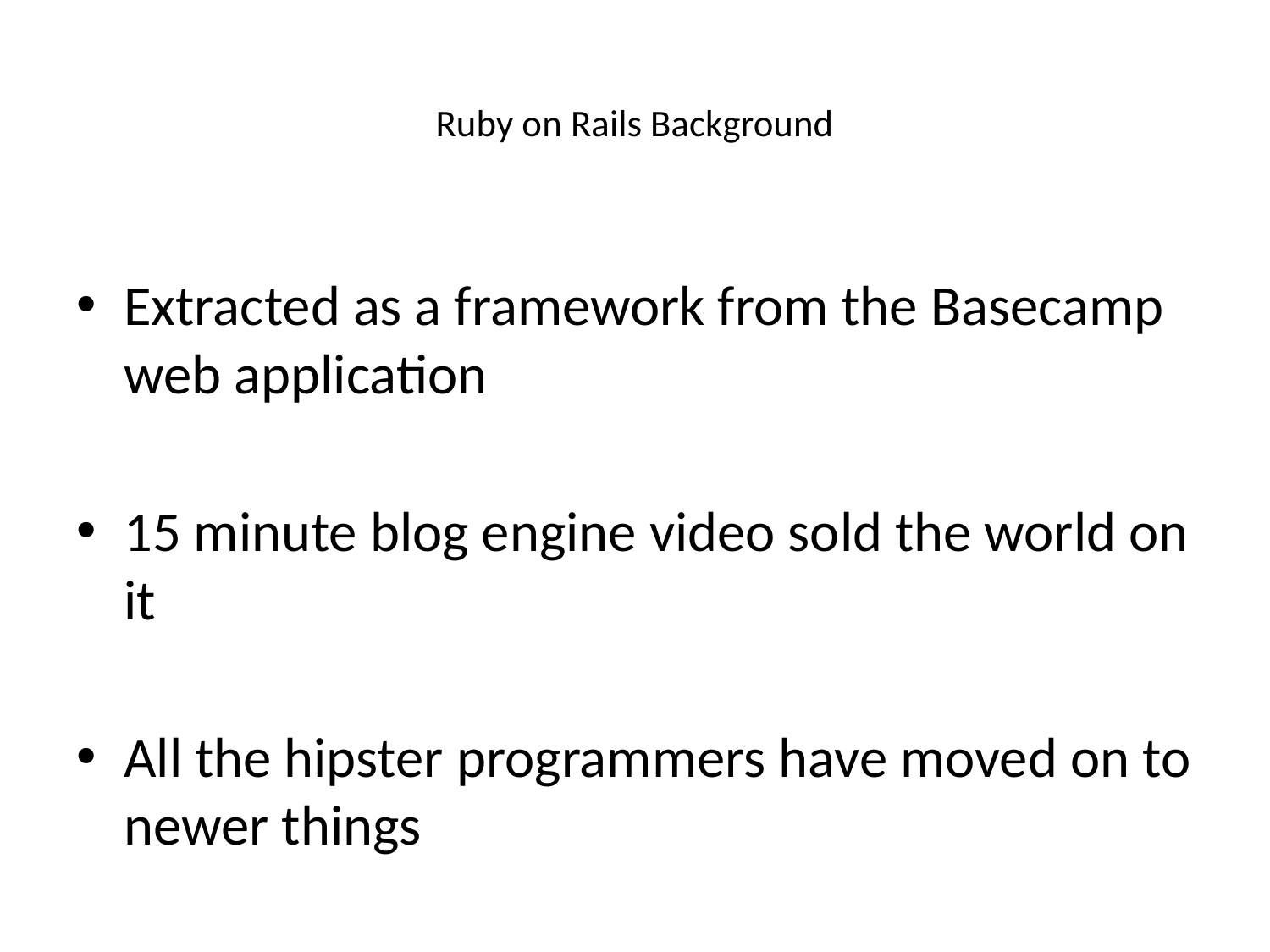

# Ruby on Rails Background
Extracted as a framework from the Basecamp web application

15 minute blog engine video sold the world on it

All the hipster programmers have moved on to newer things